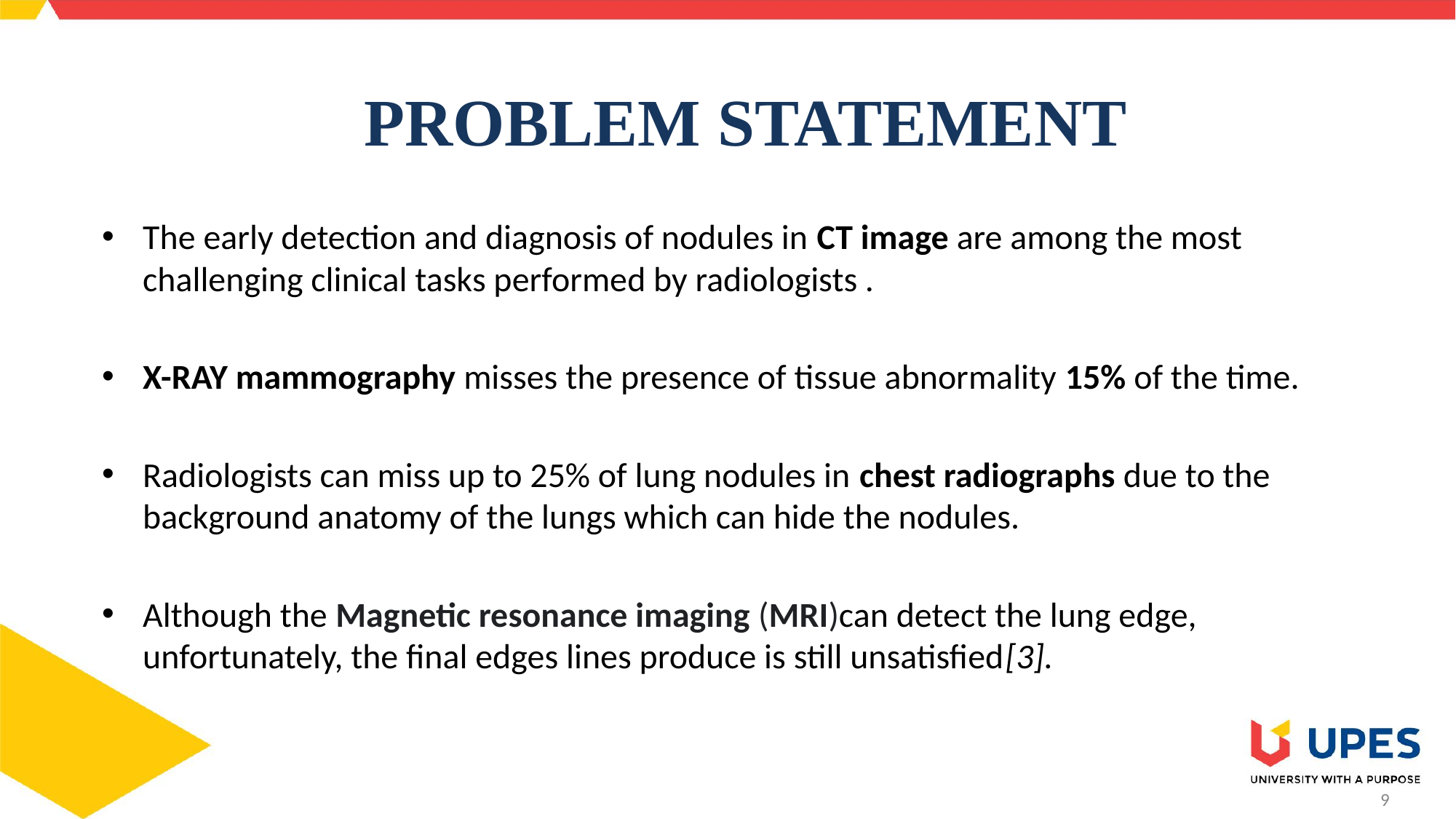

# PROBLEM STATEMENT
The early detection and diagnosis of nodules in CT image are among the most challenging clinical tasks performed by radiologists .

X-RAY mammography misses the presence of tissue abnormality 15% of the time.

Radiologists can miss up to 25% of lung nodules in chest radiographs due to the background anatomy of the lungs which can hide the nodules.

Although the Magnetic resonance imaging (MRI)can detect the lung edge, unfortunately, the final edges lines produce is still unsatisfied[3].